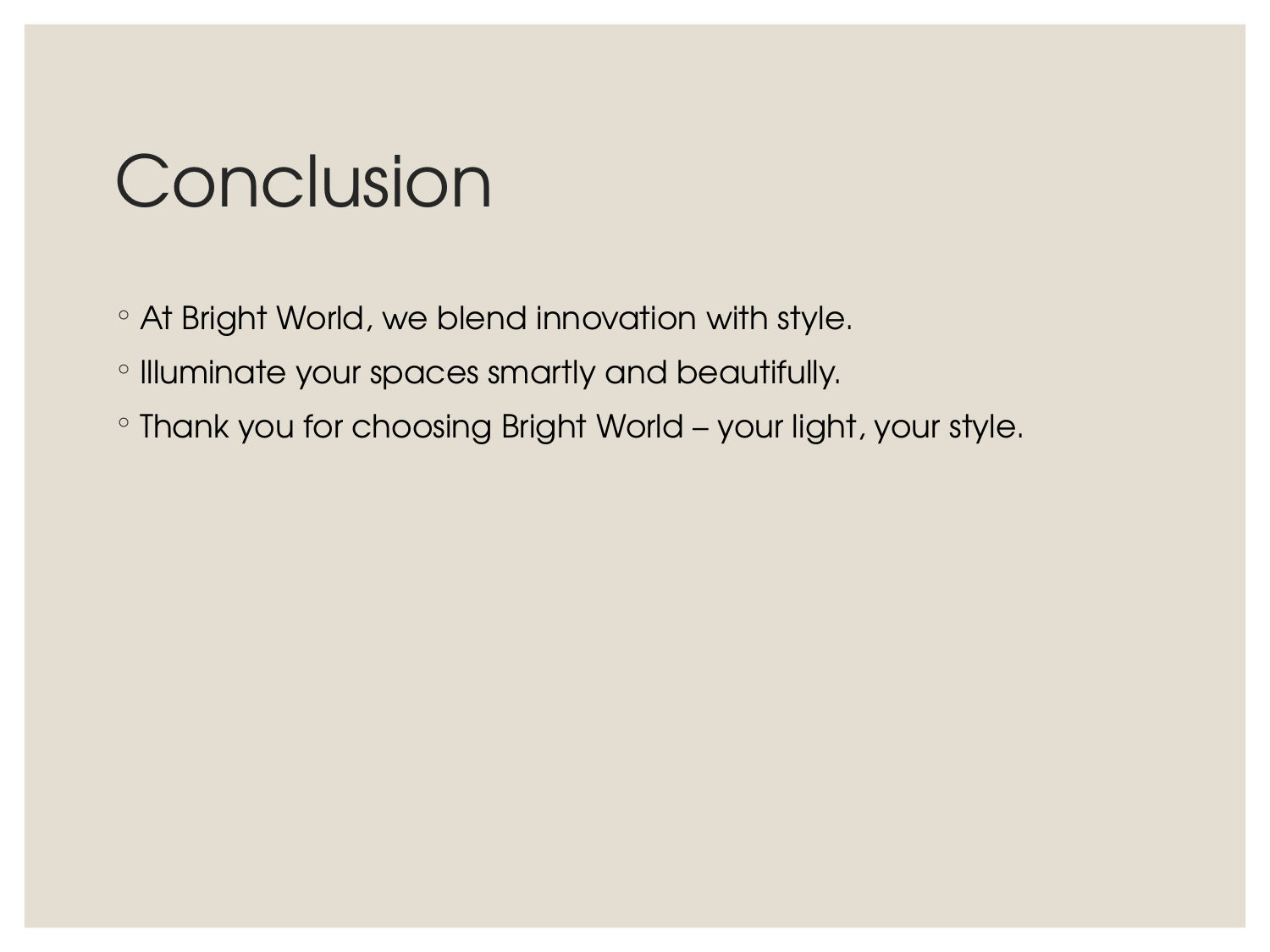

# Conclusion
At Bright World, we blend innovation with style.
Illuminate your spaces smartly and beautifully.
Thank you for choosing Bright World – your light, your style.